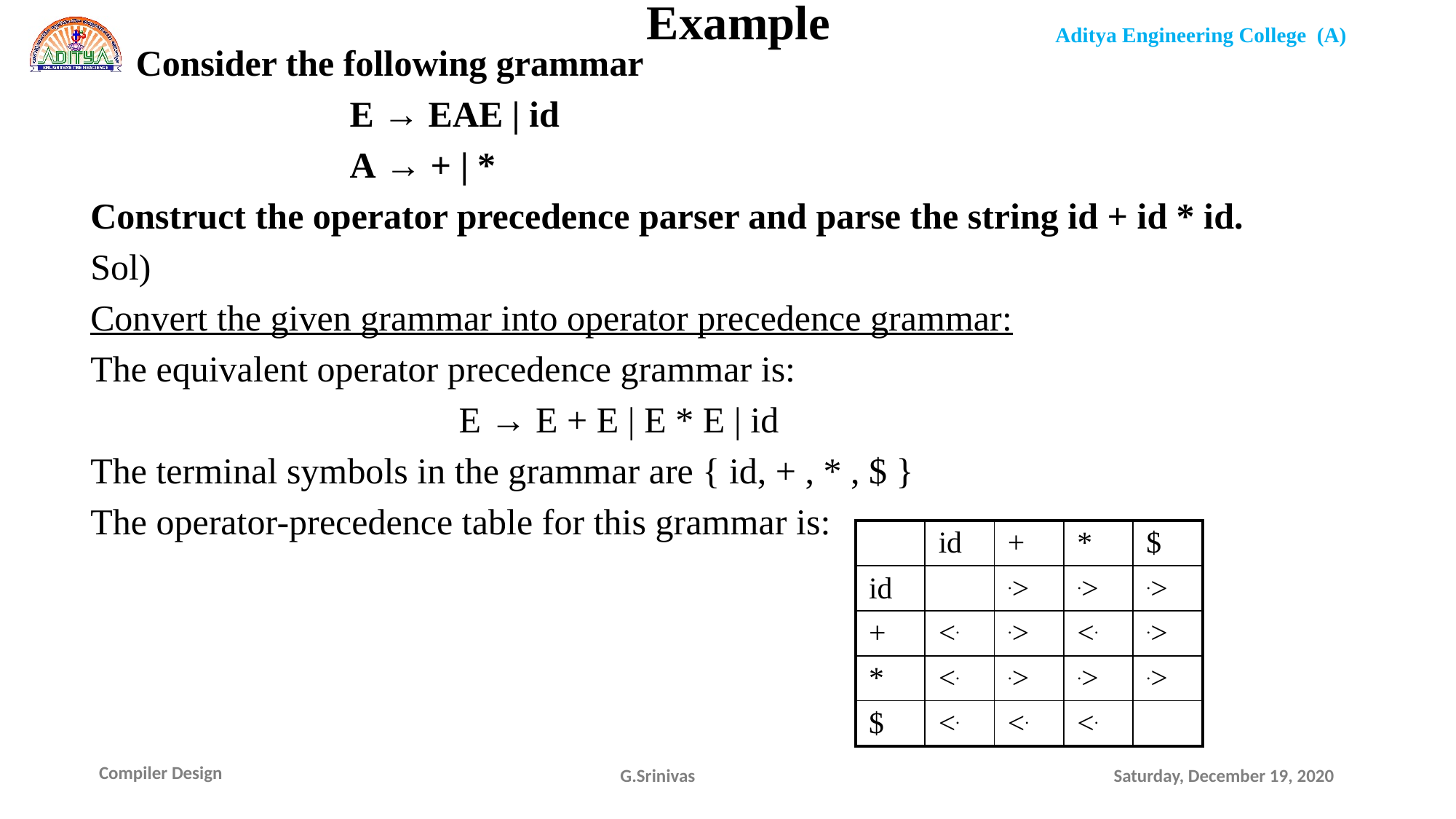

# Example
     Consider the following grammar
			E → EAE | id
			A → + | *
Construct the operator precedence parser and parse the string id + id * id.
Sol)
Convert the given grammar into operator precedence grammar:
The equivalent operator precedence grammar is:
				E → E + E | E * E | id
The terminal symbols in the grammar are { id, + , * , $ }
The operator-precedence table for this grammar is:

|  | id | + | \* | $ |
| --- | --- | --- | --- | --- |
| id |  | .> | .> | .> |
| + | <. | .> | <. | .> |
| \* | <. | .> | .> | .> |
| $ | <. | <. | <. |  |